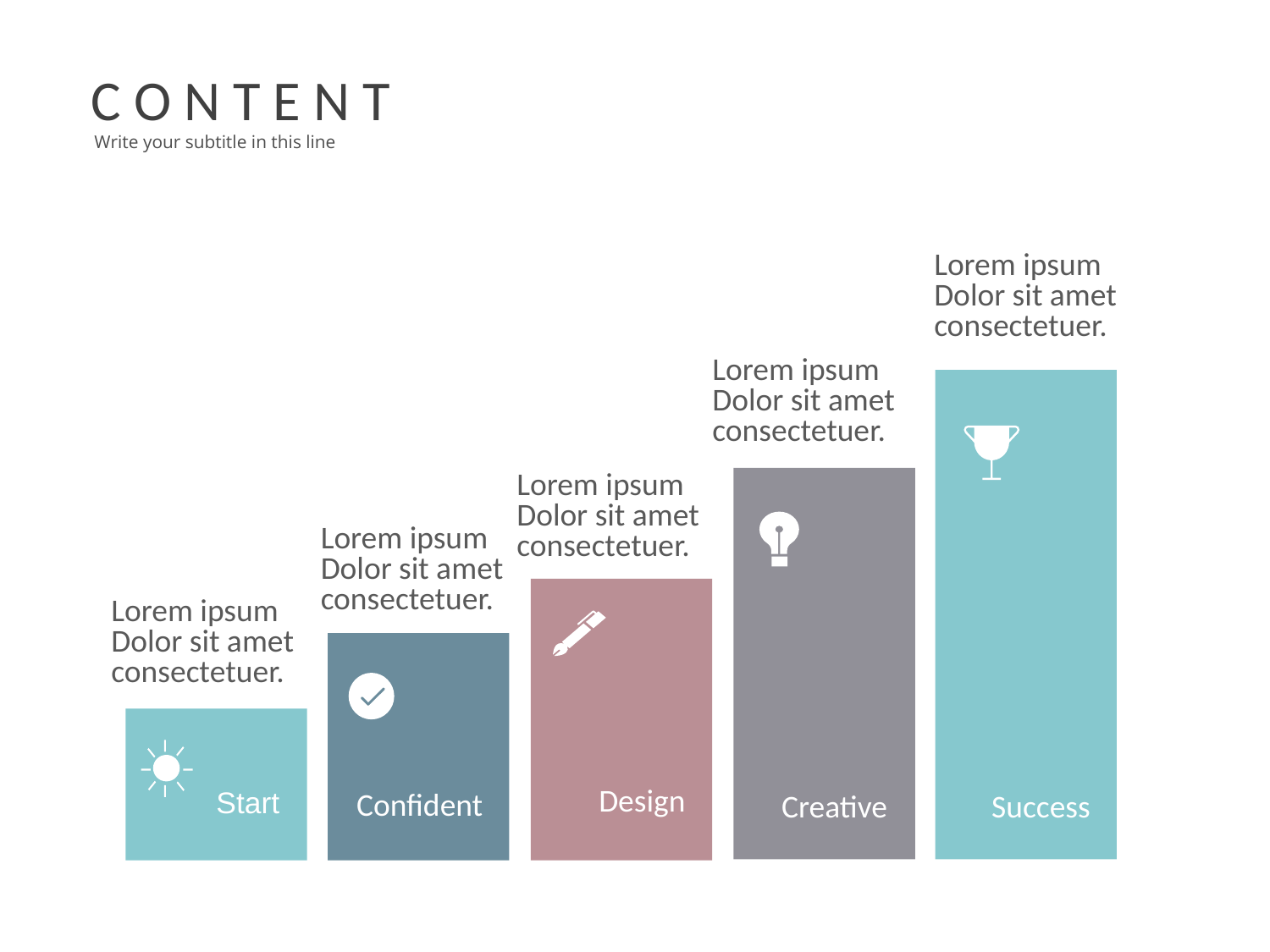

C O N T E N T
Write your subtitle in this line
Lorem ipsum
Dolor sit amet consectetuer.
Lorem ipsum
Dolor sit amet consectetuer.

Success
Lorem ipsum
Dolor sit amet consectetuer.

Creative
Lorem ipsum
Dolor sit amet consectetuer.

Lorem ipsum
Dolor sit amet consectetuer.

Design

Confident

Start